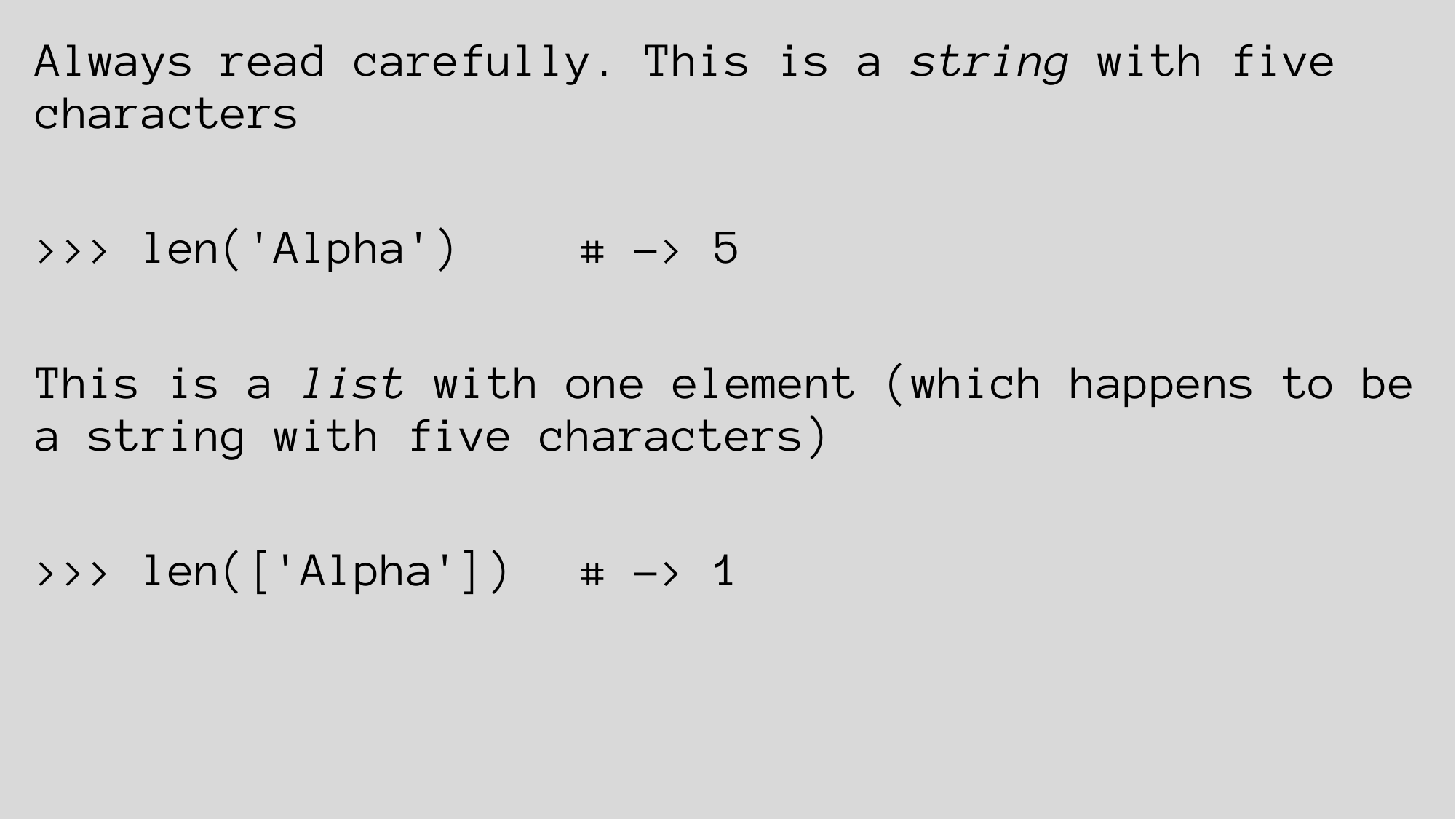

Always read carefully. This is a string with five characters

>>> len('Alpha')		# -> 5

This is a list with one element (which happens to be a string with five characters)

>>> len(['Alpha'])	# -> 1